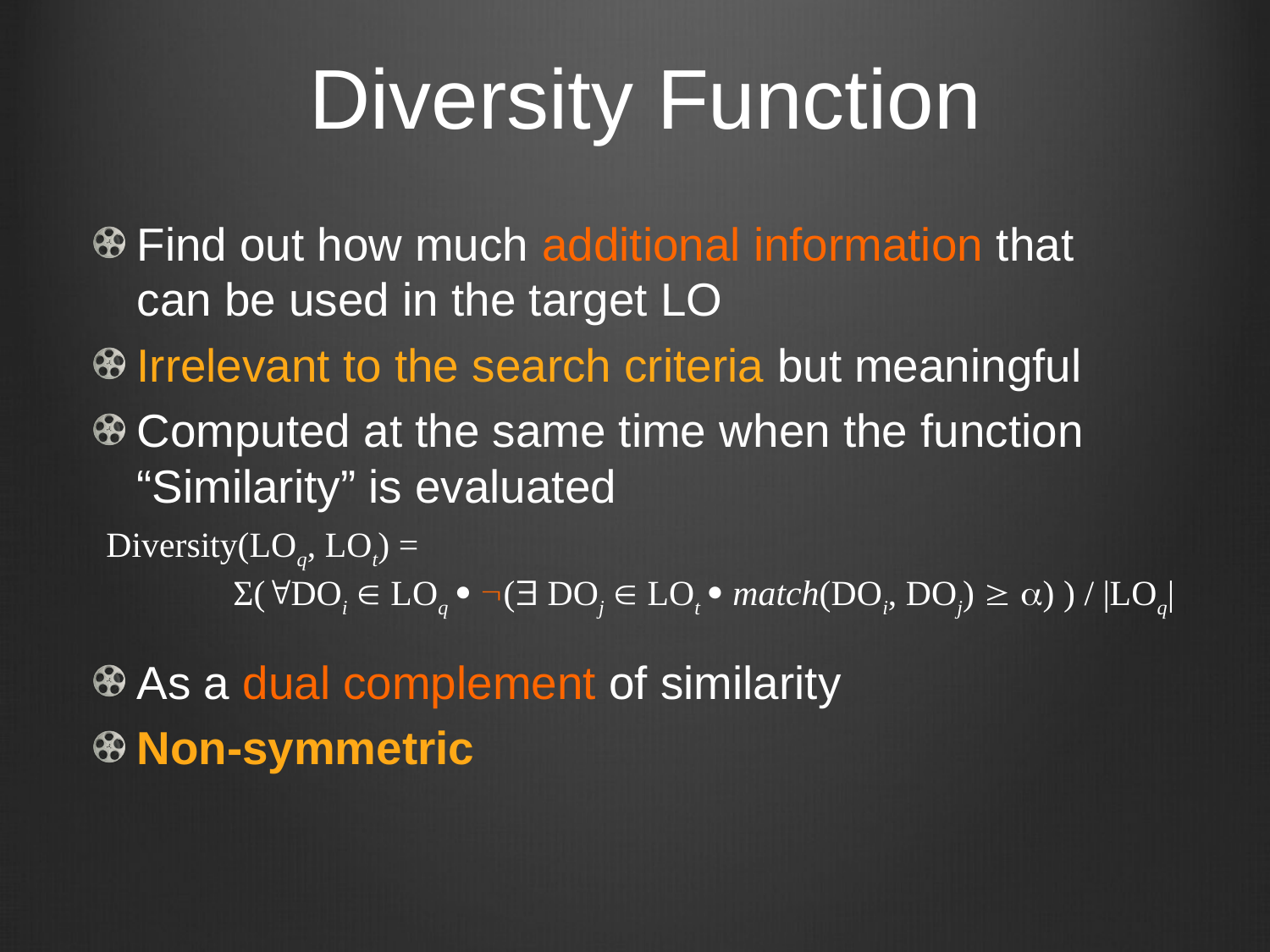

# Diversity Function
Find out how much additional information that can be used in the target LO
Irrelevant to the search criteria but meaningful
Computed at the same time when the function “Similarity” is evaluated

As a dual complement of similarity
Non-symmetric
Diversity(LOq, LOt) =
	Σ(∀DOi ∈ LOq • ¬(∃ DOj ∈ LOt • match(DOi, DOj) ≥ α) ) / |LOq|